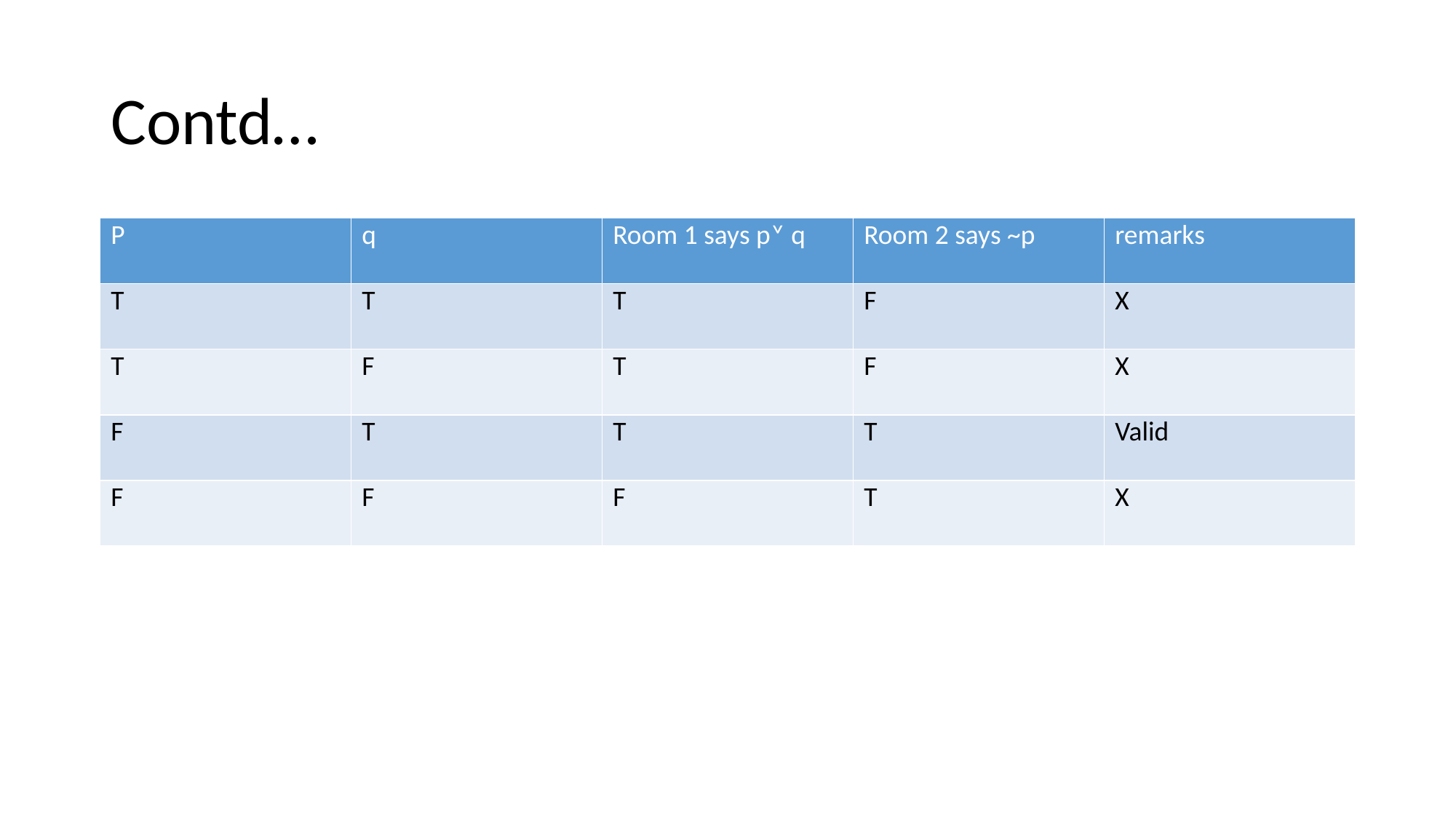

# Contd…
| P | q | Room 1 says p˅ q | Room 2 says ~p | remarks |
| --- | --- | --- | --- | --- |
| T | T | T | F | X |
| T | F | T | F | X |
| F | T | T | T | Valid |
| F | F | F | T | X |